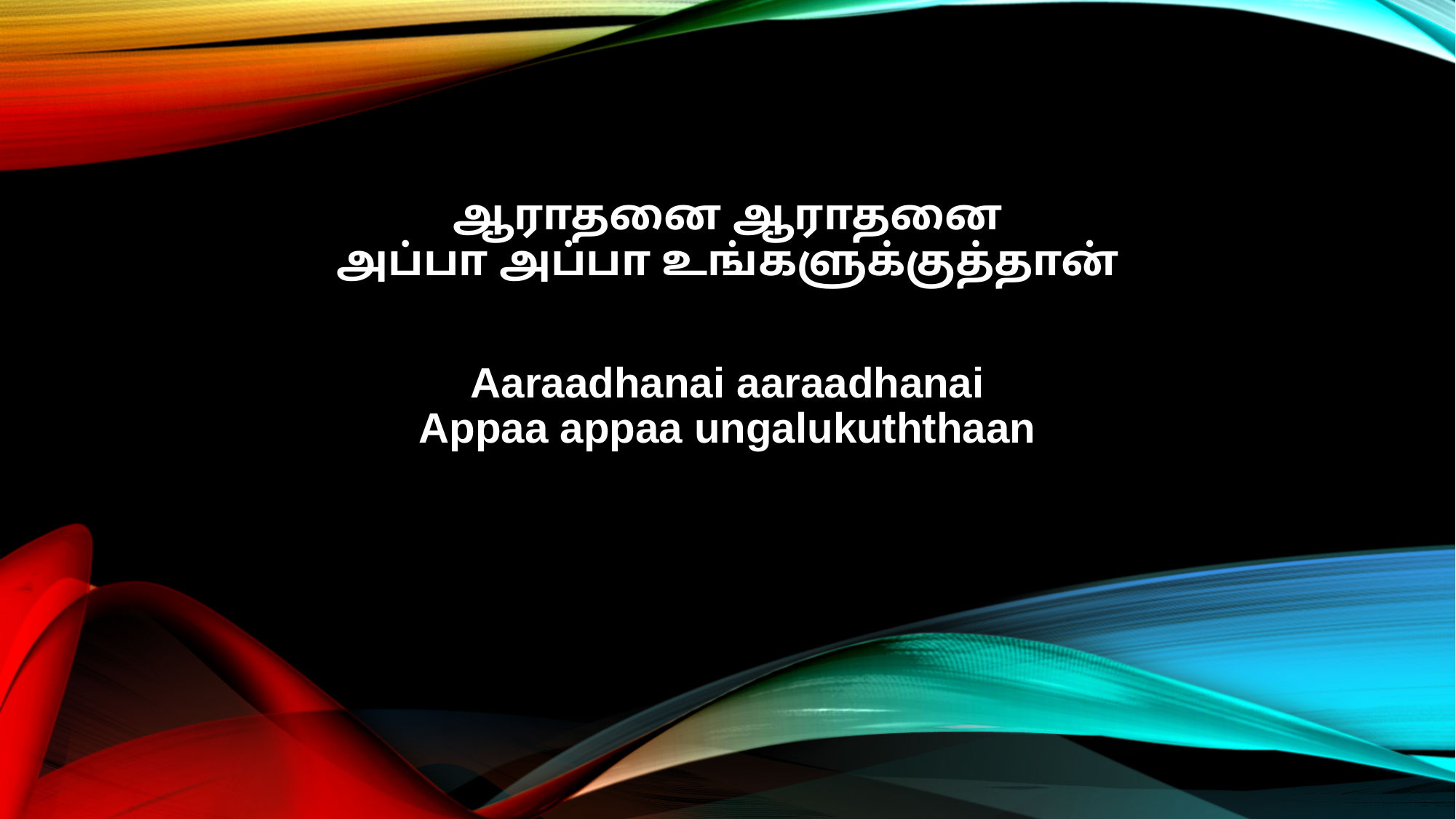

ஆராதனை ஆராதனை
அப்பா அப்பா உங்களுக்குத்தான்

Aaraadhanai aaraadhanai
Appaa appaa ungalukuththaan